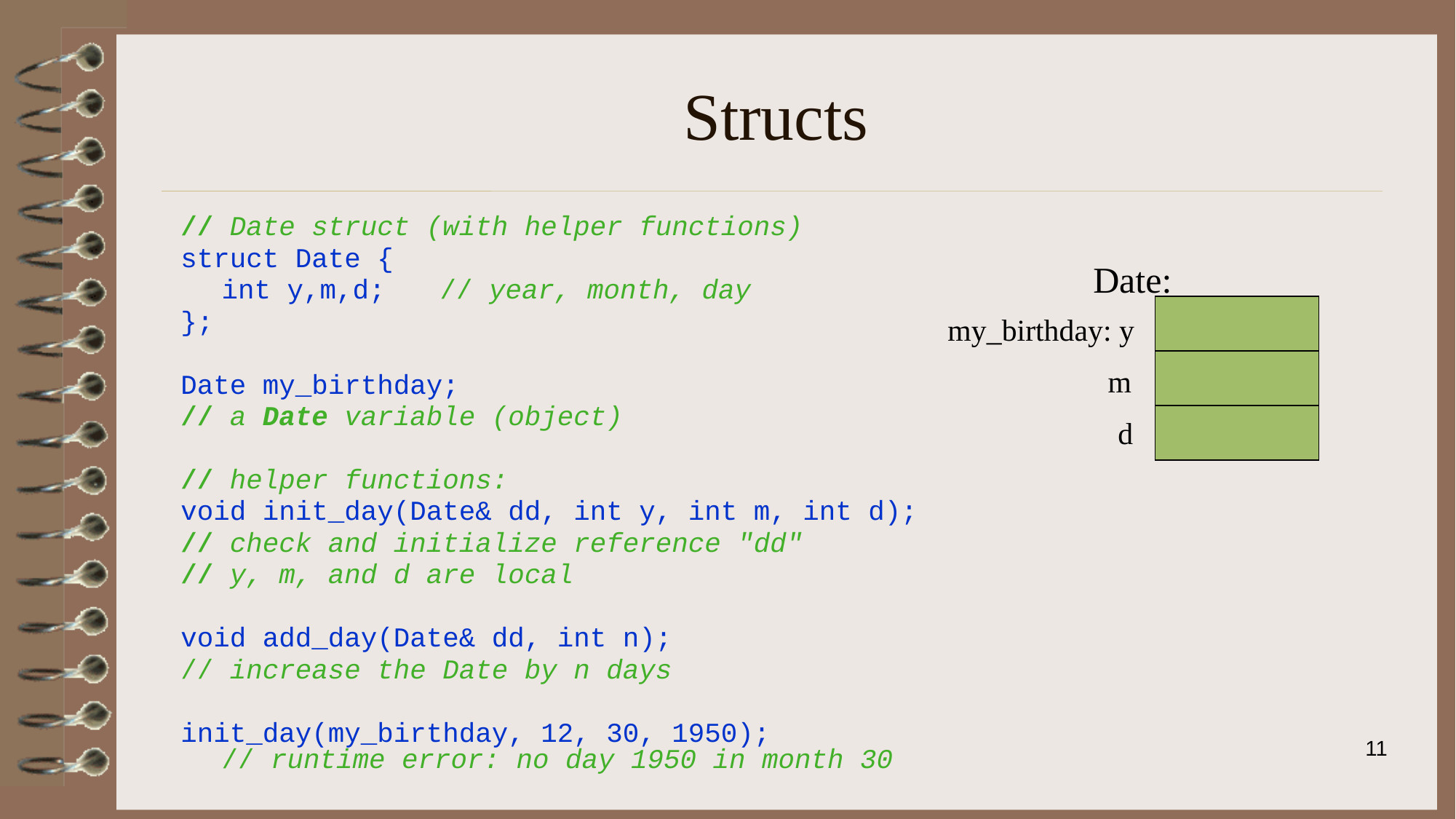

# Structs
// Date struct (with helper functions)
struct Date {
	int y,m,d;	// year, month, day
};

Date my_birthday;
// a Date variable (object)

// helper functions:
void init_day(Date& dd, int y, int m, int d);
// check and initialize reference "dd"
// y, m, and d are local

void add_day(Date& dd, int n);
// increase the Date by n days

init_day(my_birthday, 12, 30, 1950);
// runtime error: no day 1950 in month 30
Date:

my_birthday: y
                     m
	        d

11